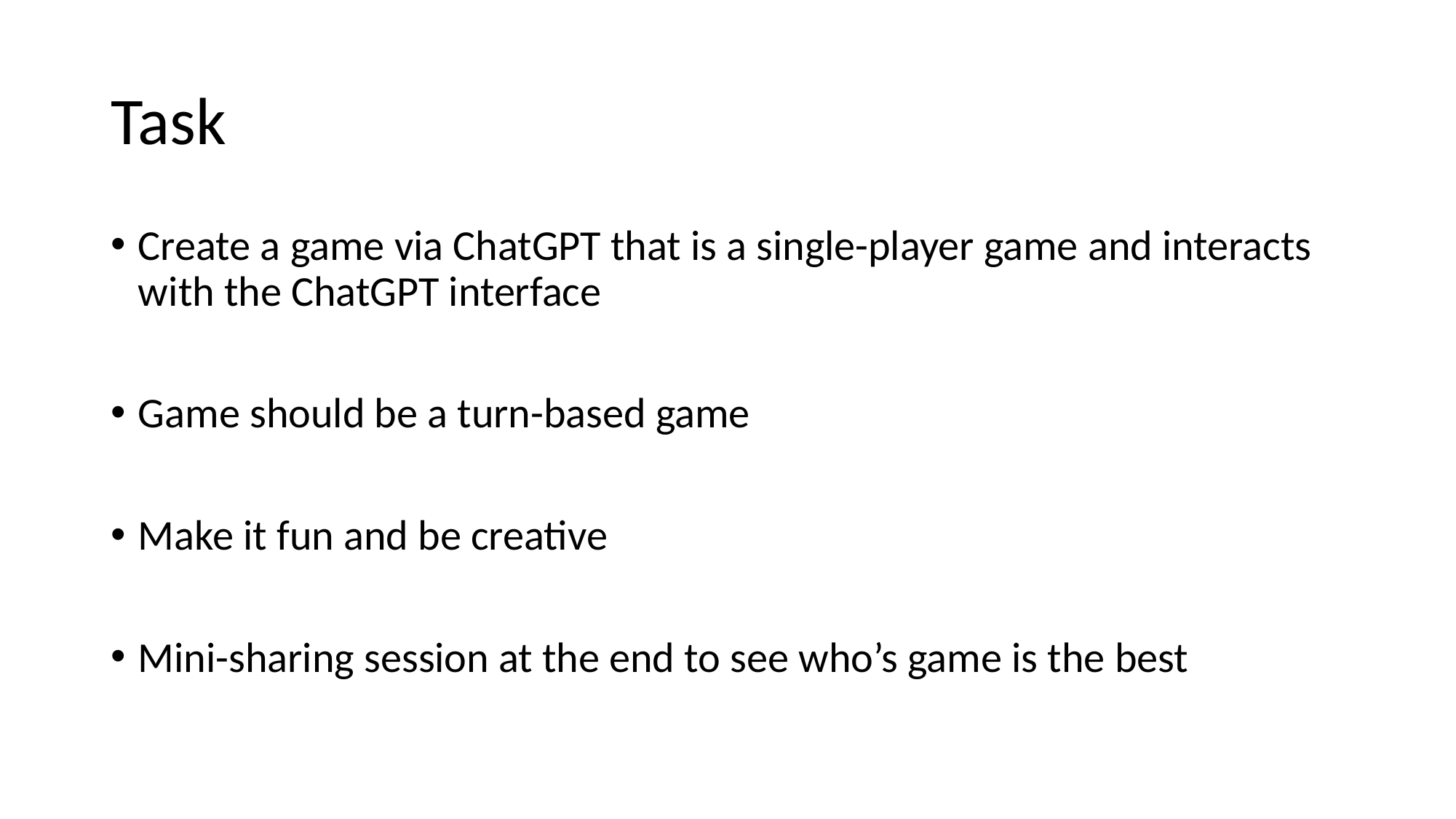

# Task
Create a game via ChatGPT that is a single-player game and interacts with the ChatGPT interface

Game should be a turn-based game

Make it fun and be creative

Mini-sharing session at the end to see who’s game is the best